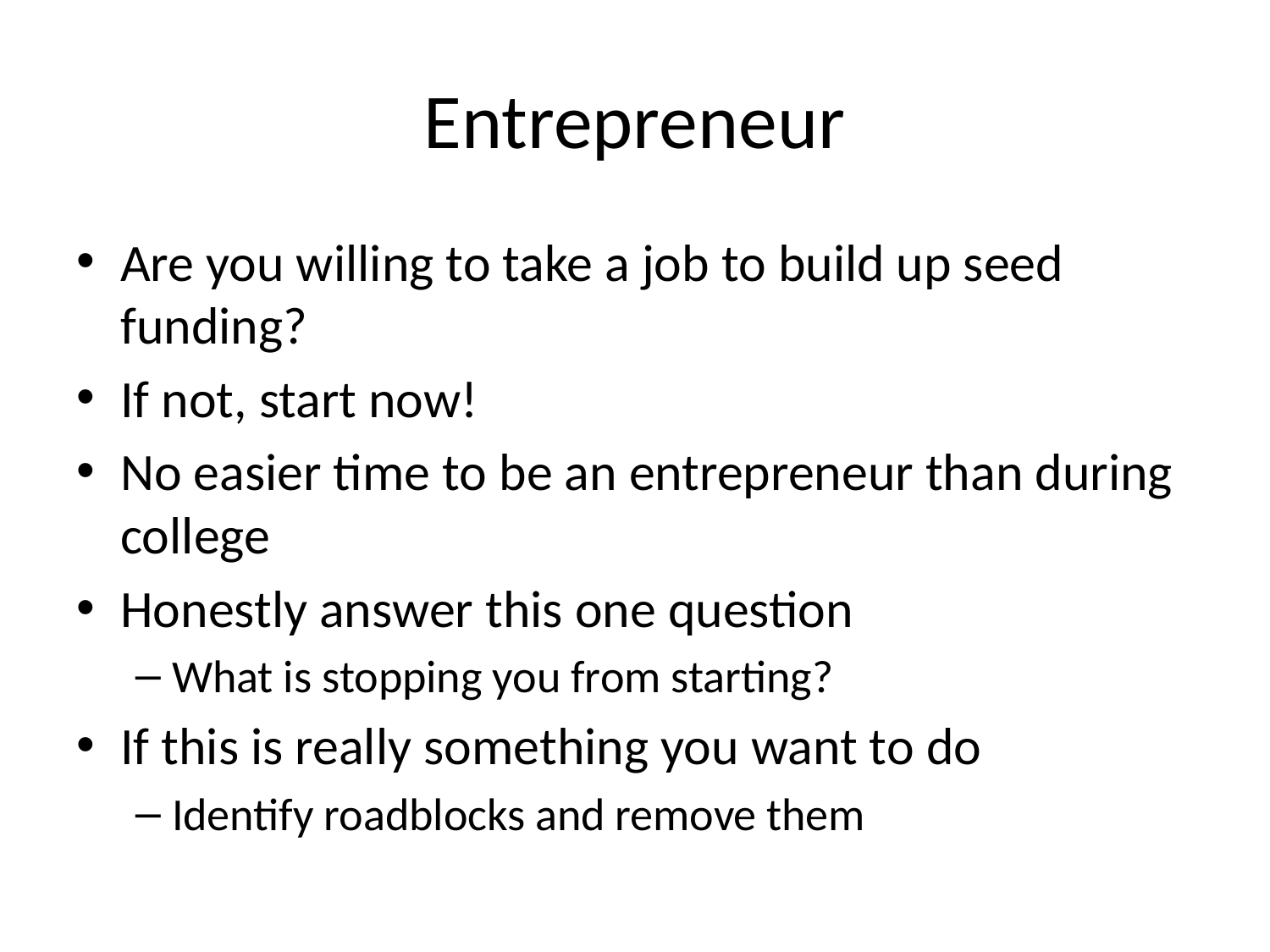

# Entrepreneur
Are you willing to take a job to build up seed funding?
If not, start now!
No easier time to be an entrepreneur than during college
Honestly answer this one question
What is stopping you from starting?
If this is really something you want to do
Identify roadblocks and remove them